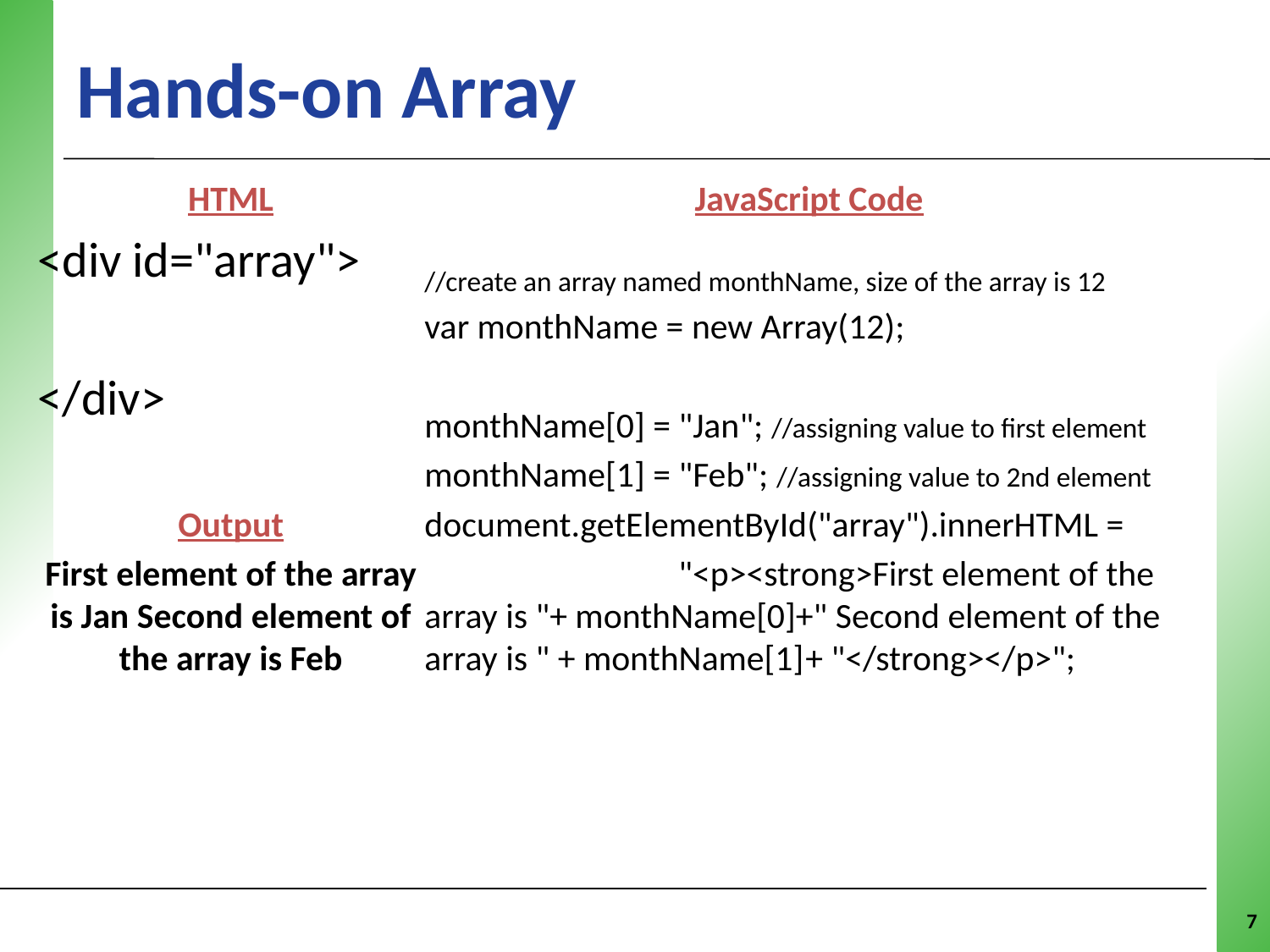

# Hands-on Array
HTML
<div id="array">

</div>

Output
First element of the array is Jan Second element of the array is Feb

JavaScript Code

//create an array named monthName, size of the array is 12
var monthName = new Array(12);

monthName[0] = "Jan"; //assigning value to first element
monthName[1] = "Feb"; //assigning value to 2nd element
document.getElementById("array").innerHTML =
		"<p><strong>First element of the array is "+ monthName[0]+" Second element of the array is " + monthName[1]	+ "</strong></p>";
7